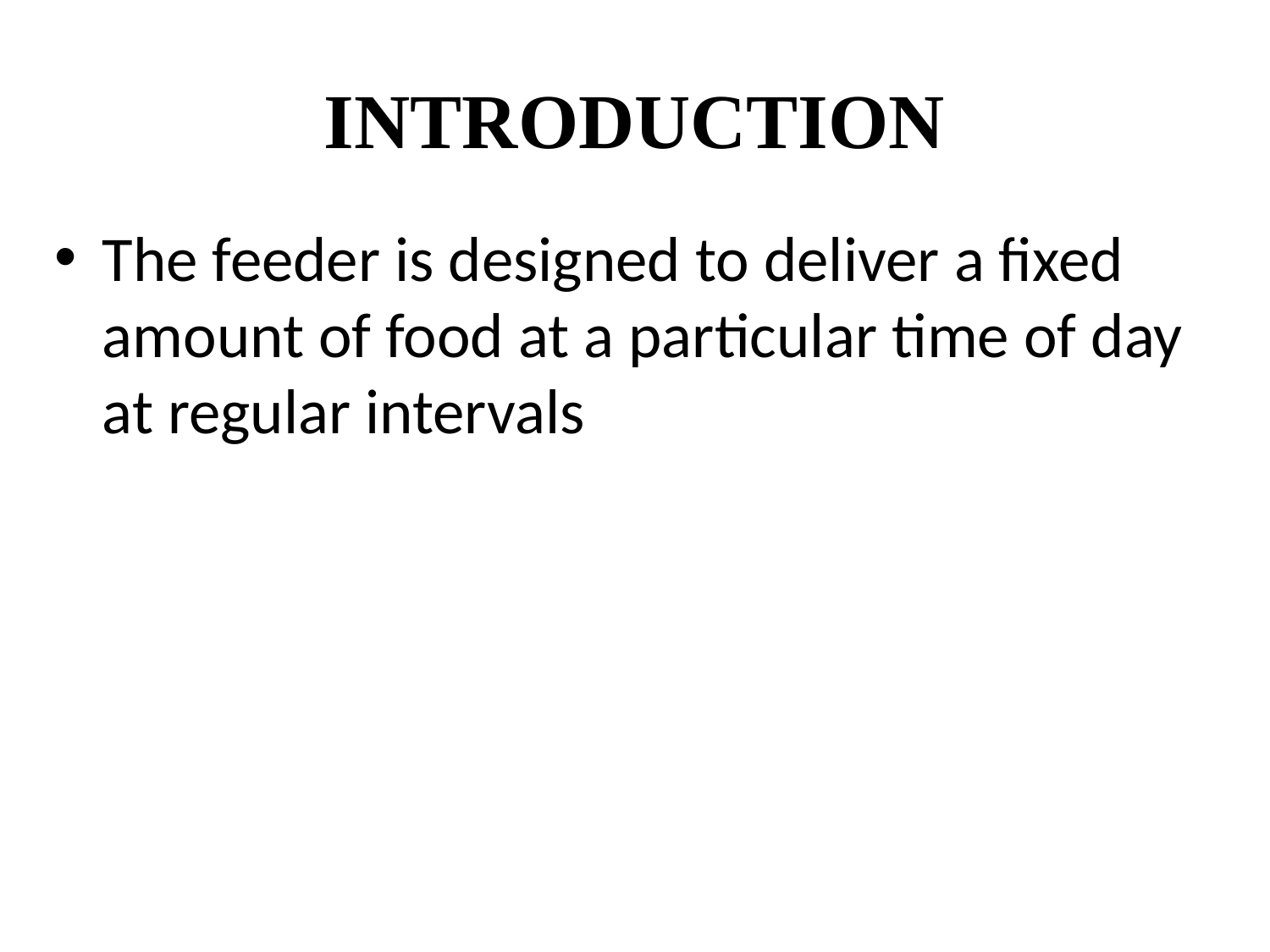

# INTRODUCTION
The feeder is designed to deliver a fixed amount of food at a particular time of day at regular intervals